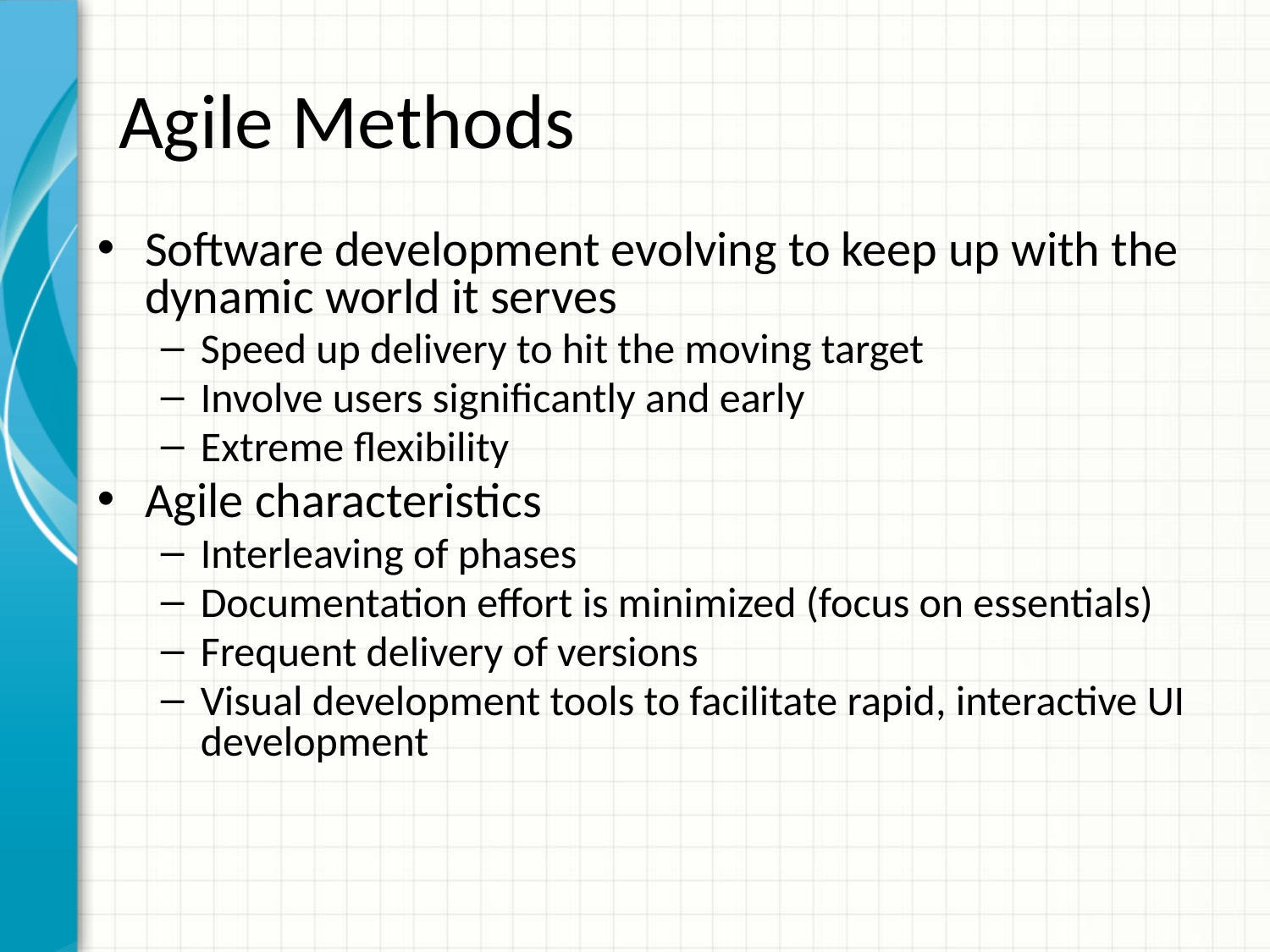

# Agile Methods
Software development evolving to keep up with the dynamic world it serves
Speed up delivery to hit the moving target
Involve users significantly and early
Extreme flexibility
Agile characteristics
Interleaving of phases
Documentation effort is minimized (focus on essentials)
Frequent delivery of versions
Visual development tools to facilitate rapid, interactive UI development